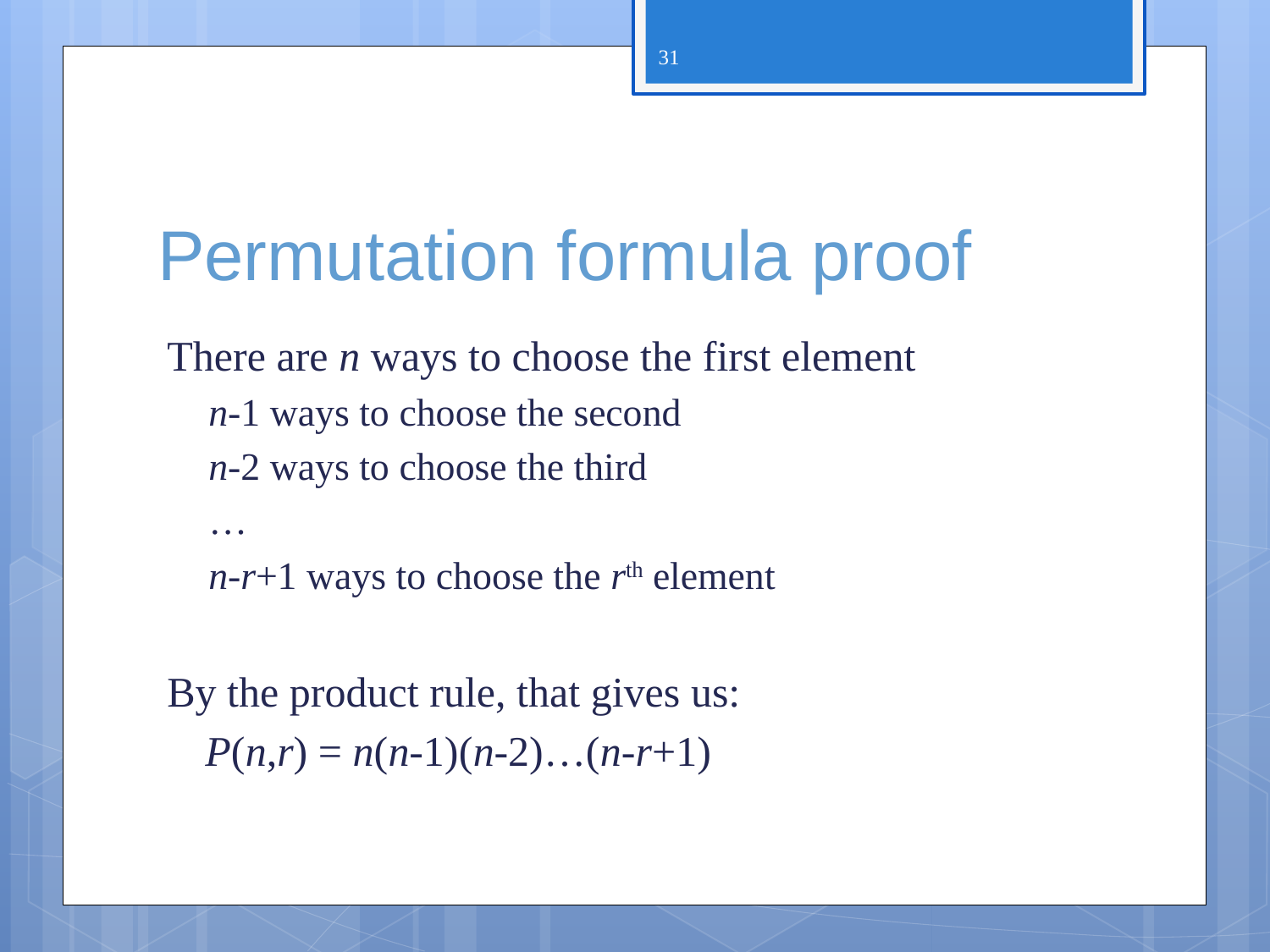

31
# Permutation formula proof
There are n ways to choose the first element
n-1 ways to choose the second
n-2 ways to choose the third
…
n-r+1 ways to choose the rth element

By the product rule, that gives us:
	P(n,r) = n(n-1)(n-2)…(n-r+1)